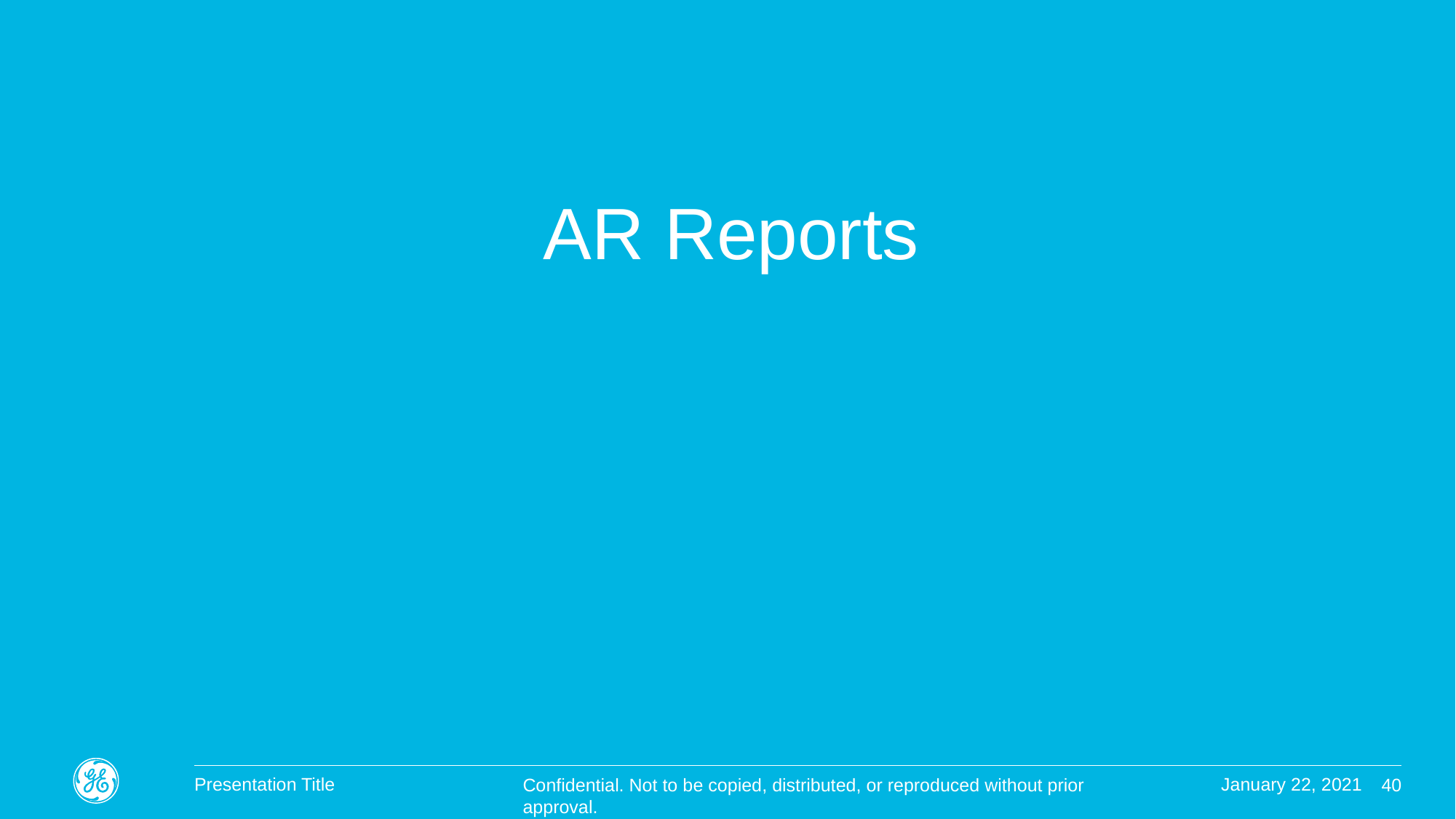

# AR Reports
January 22, 2021
Presentation Title
40